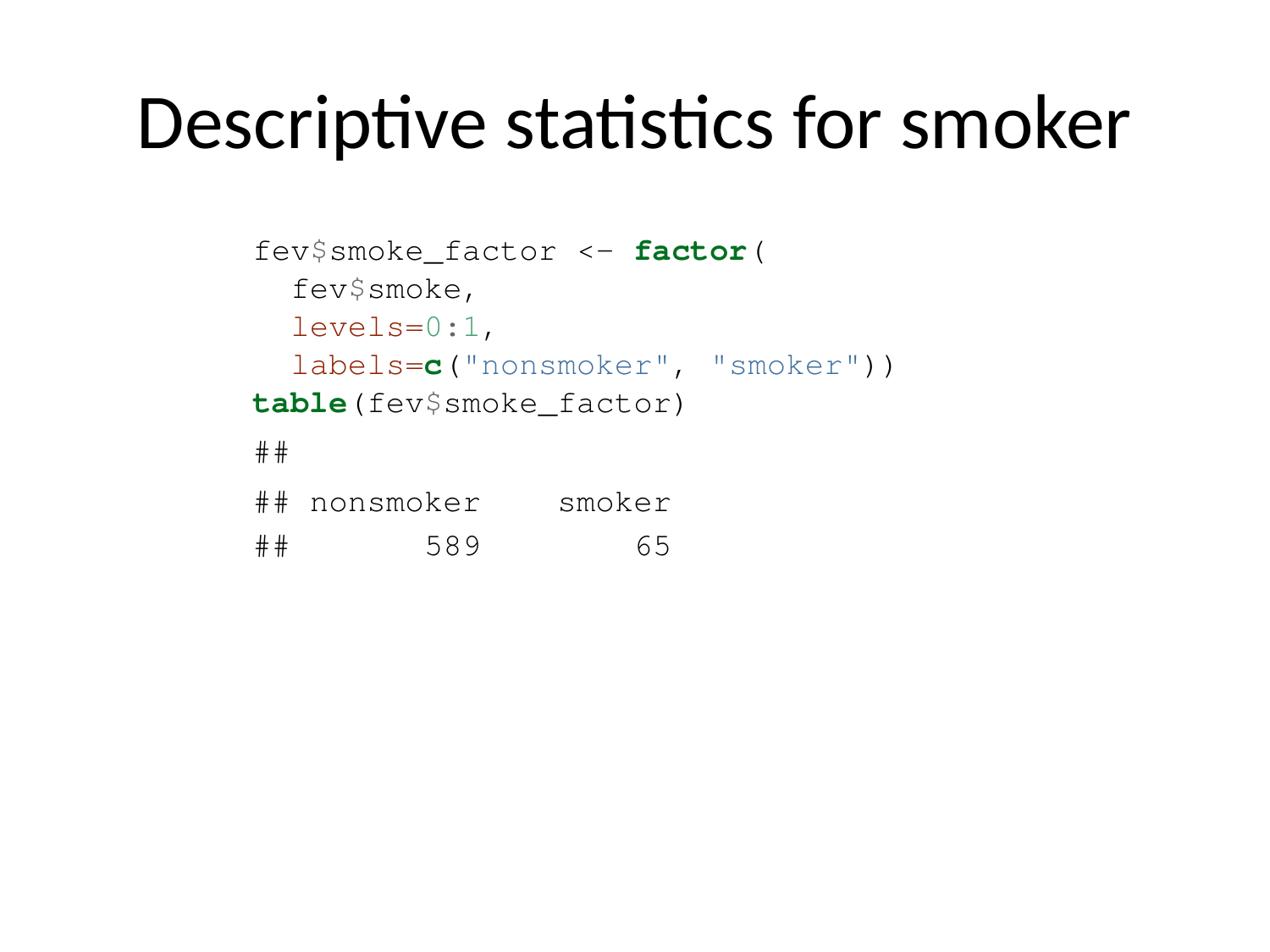

# Descriptive statistics for smoker
fev$smoke_factor <- factor(
  fev$smoke,
  levels=0:1,
  labels=c("nonsmoker", "smoker"))
table(fev$smoke_factor)
##
## nonsmoker    smoker
##       589        65